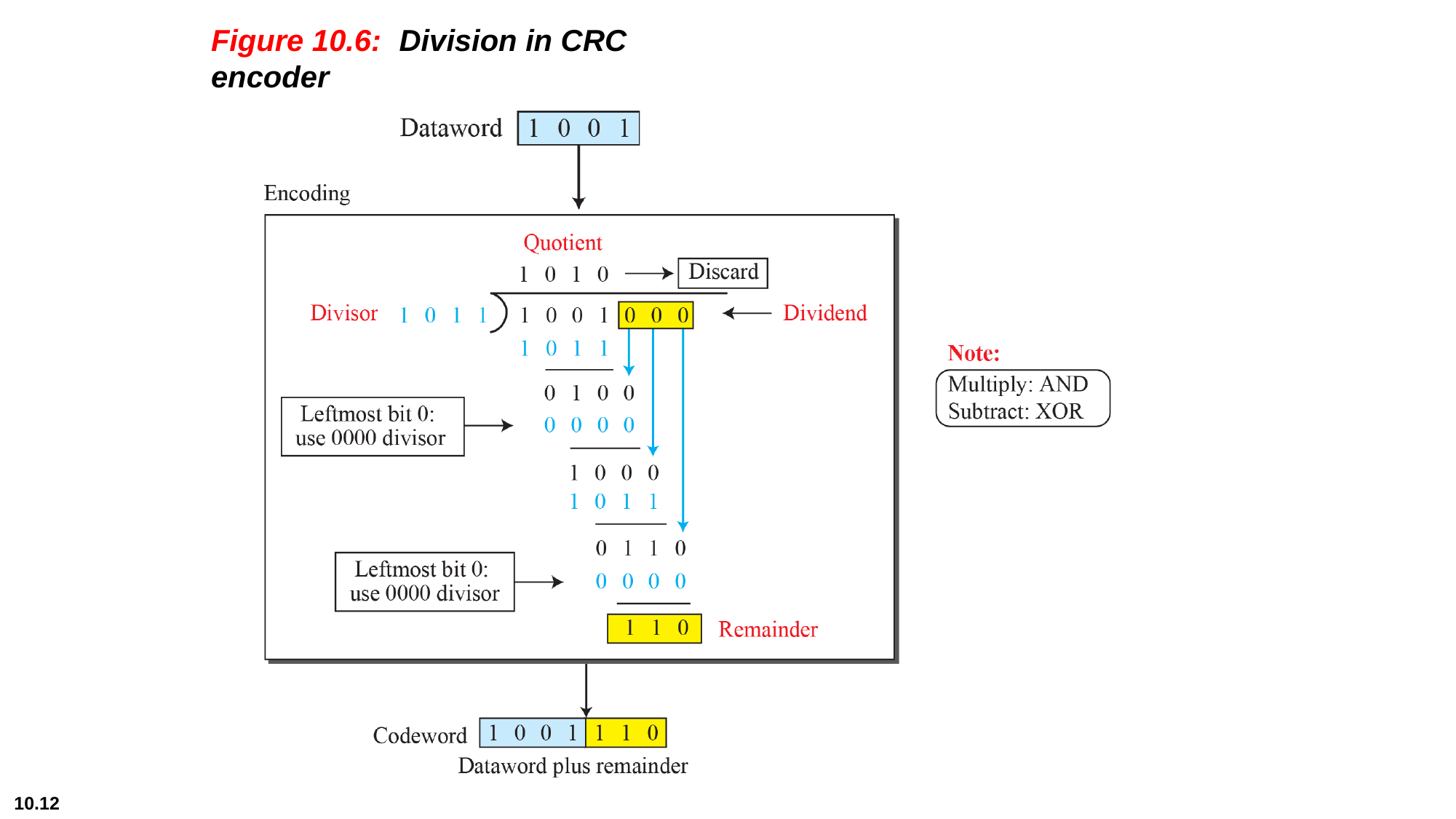

# Figure 10.6:	Division in CRC encoder

10.12